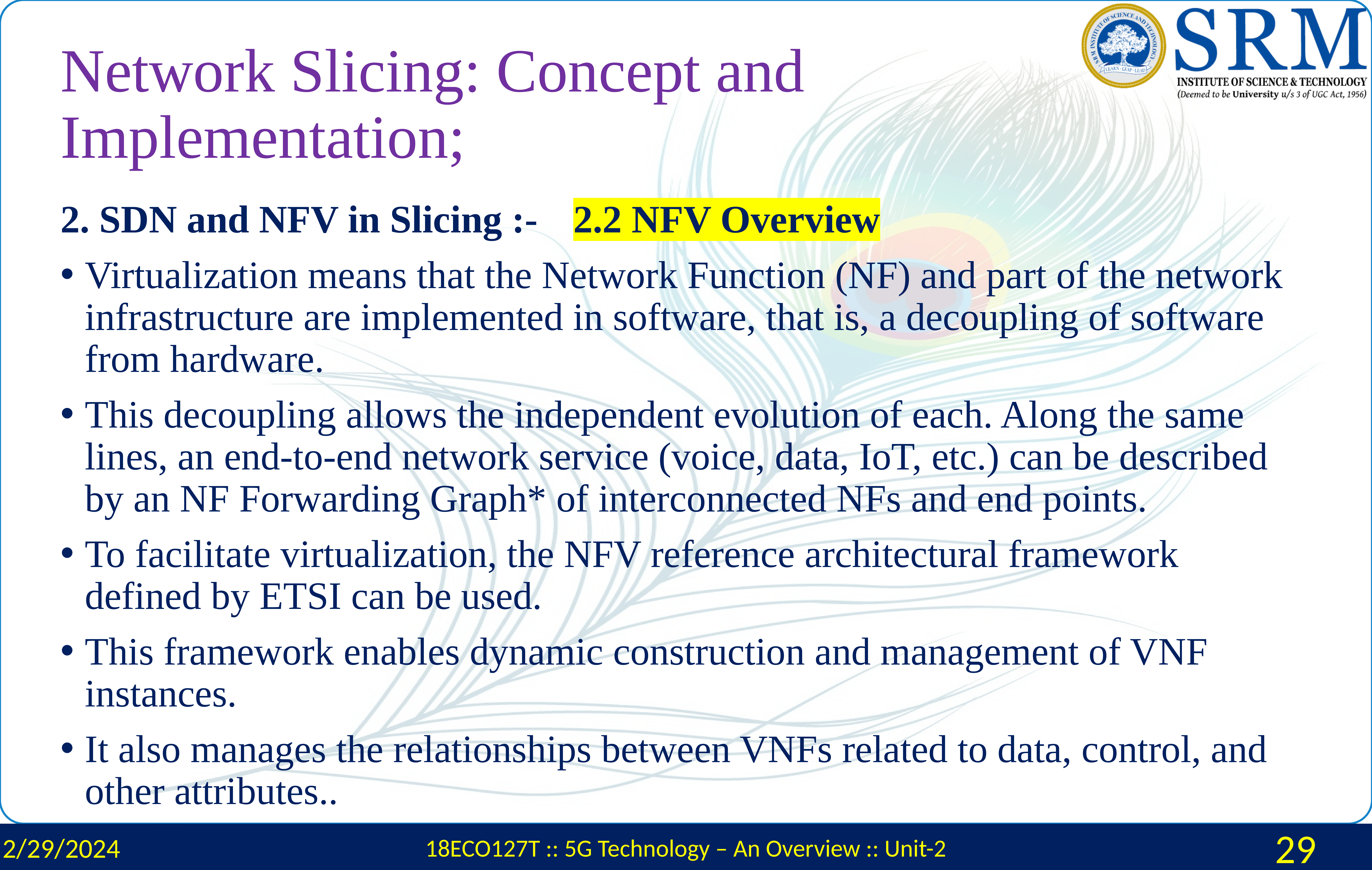

# Network Slicing: Concept and Implementation;
2. SDN and NFV in Slicing :-   	2.2 NFV Overview
Virtualization means that the Network Function (NF) and part of the network infrastructure are implemented in software, that is, a decoupling of software from hardware.
This decoupling allows the independent evolution of each. Along the same lines, an end-to-end network service (voice, data, IoT, etc.) can be described by an NF Forwarding Graph* of interconnected NFs and end points.
To facilitate virtualization, the NFV reference architectural framework defined by ETSI can be used.
This framework enables dynamic construction and management of VNF instances.
It also manages the relationships between VNFs related to data, control, and other attributes..
2/29/2024
18ECO127T :: 5G Technology – An Overview :: Unit-2
29